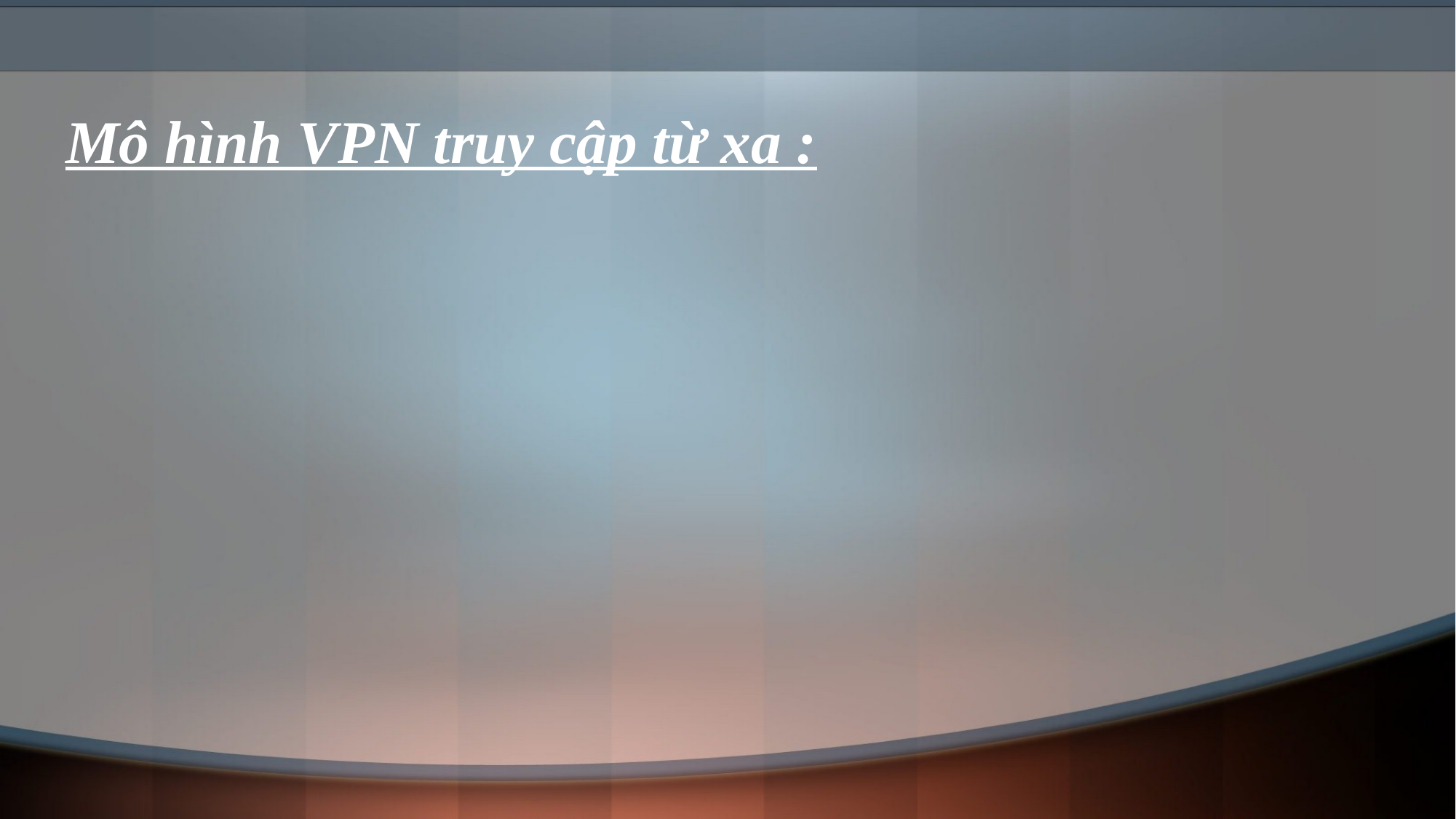

# Mô hình VPN truy cập từ xa :